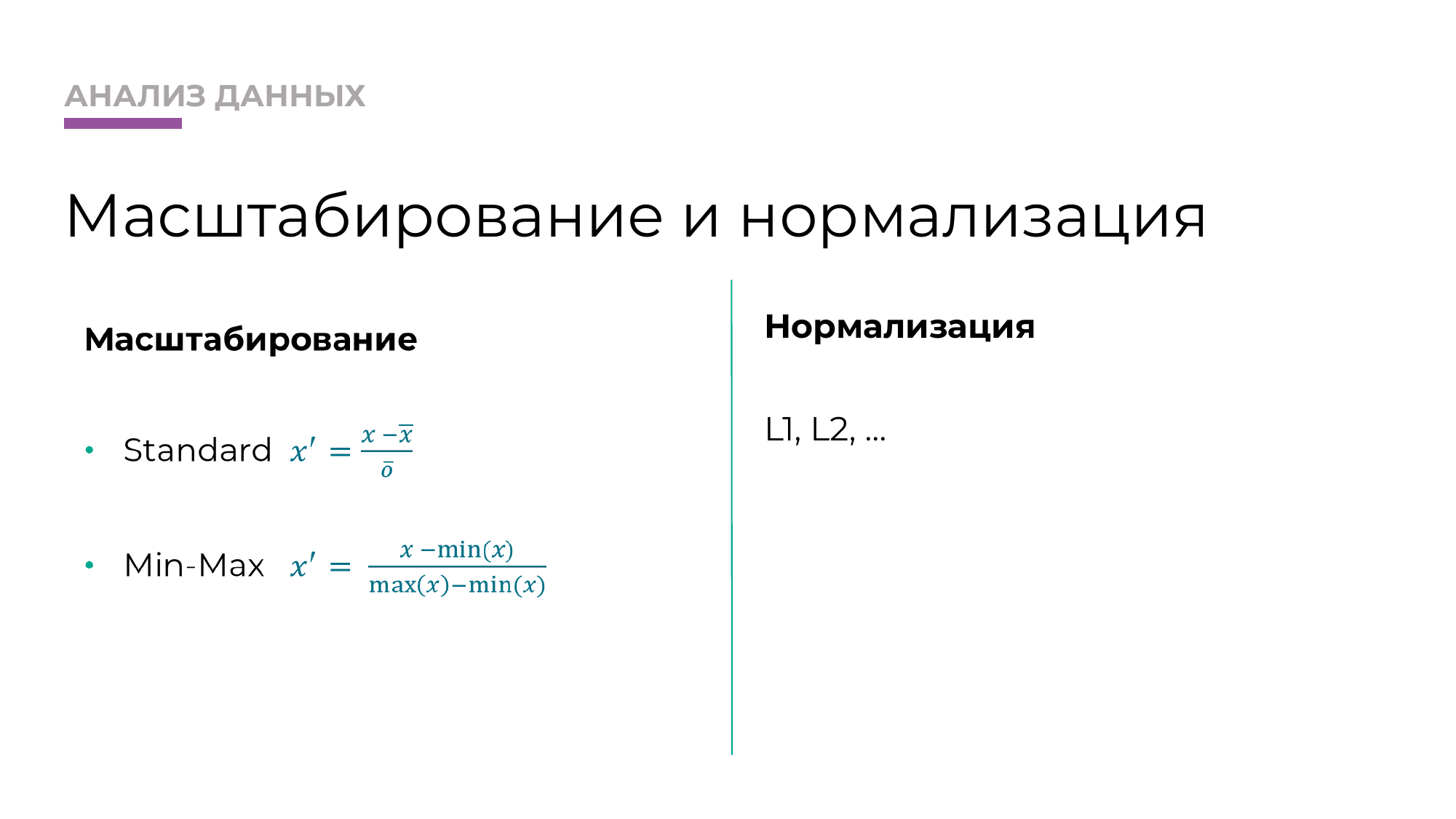

АНАЛИЗ ДАННЫХ
# Масштабирование и нормализация

Нормализация

L1, L2, …